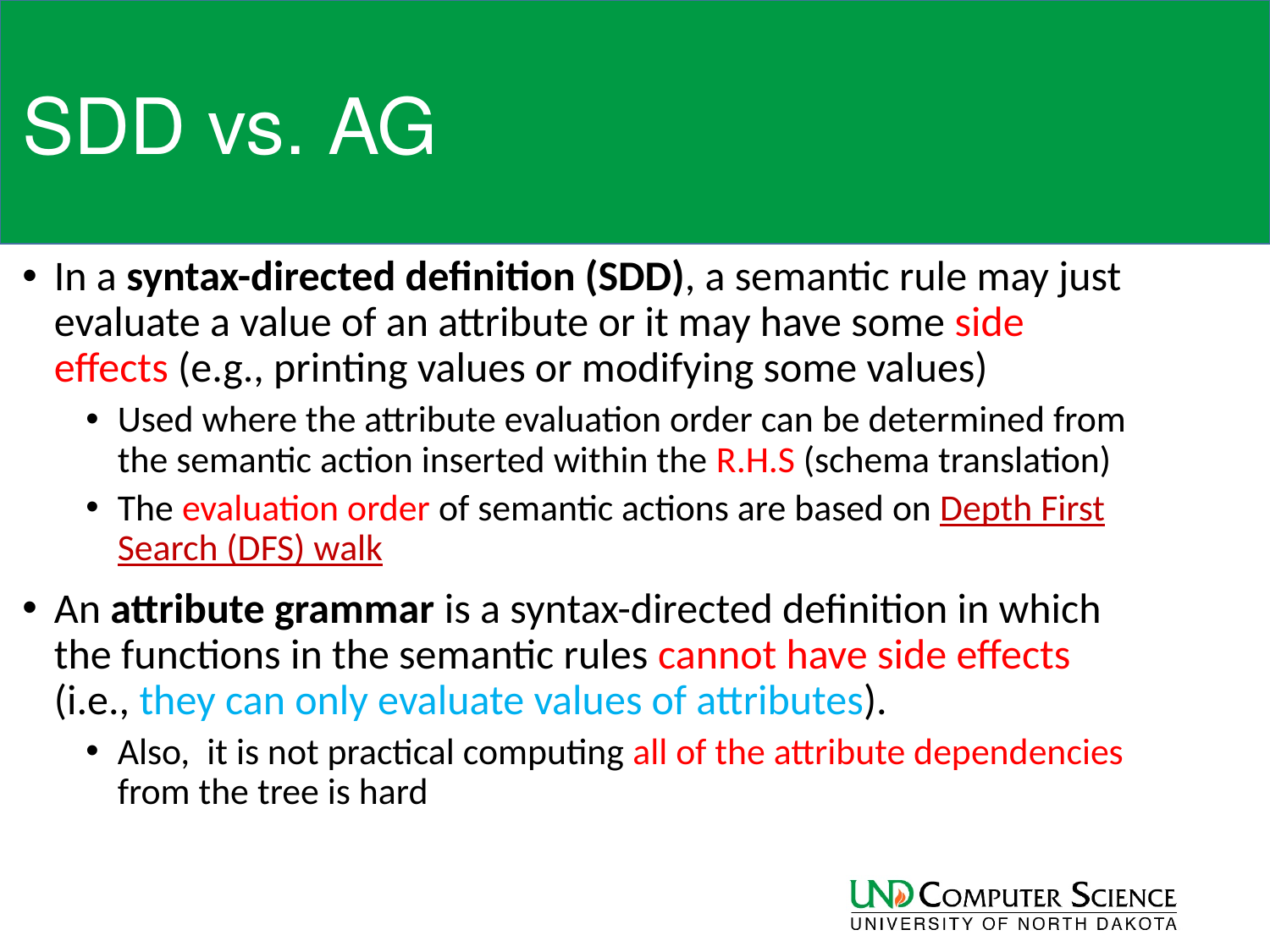

# SDD vs. AG
In a syntax-directed definition (SDD), a semantic rule may just evaluate a value of an attribute or it may have some side effects (e.g., printing values or modifying some values)
Used where the attribute evaluation order can be determined from the semantic action inserted within the R.H.S (schema translation)
The evaluation order of semantic actions are based on Depth First Search (DFS) walk
An attribute grammar is a syntax-directed definition in which the functions in the semantic rules cannot have side effects  (i.e., they can only evaluate values of attributes).
Also,  it is not practical computing all of the attribute dependencies from the tree is hard